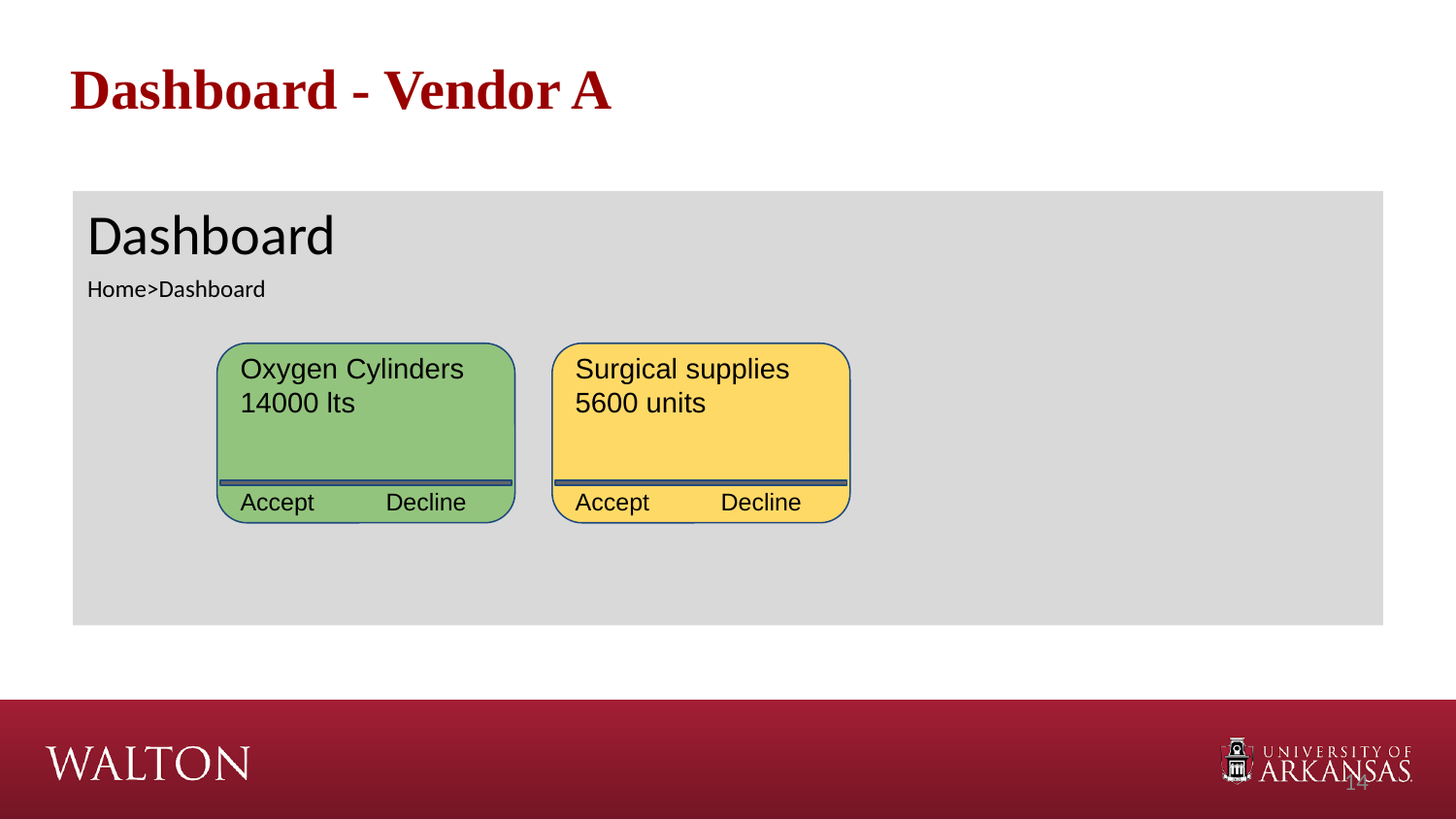

# Dashboard - Vendor A

Dashboard
Home>Dashboard

Oxygen Cylinders
14000 lts

Accept 	Decline
Surgical supplies
5600 units

Accept 	Decline
Decline

14